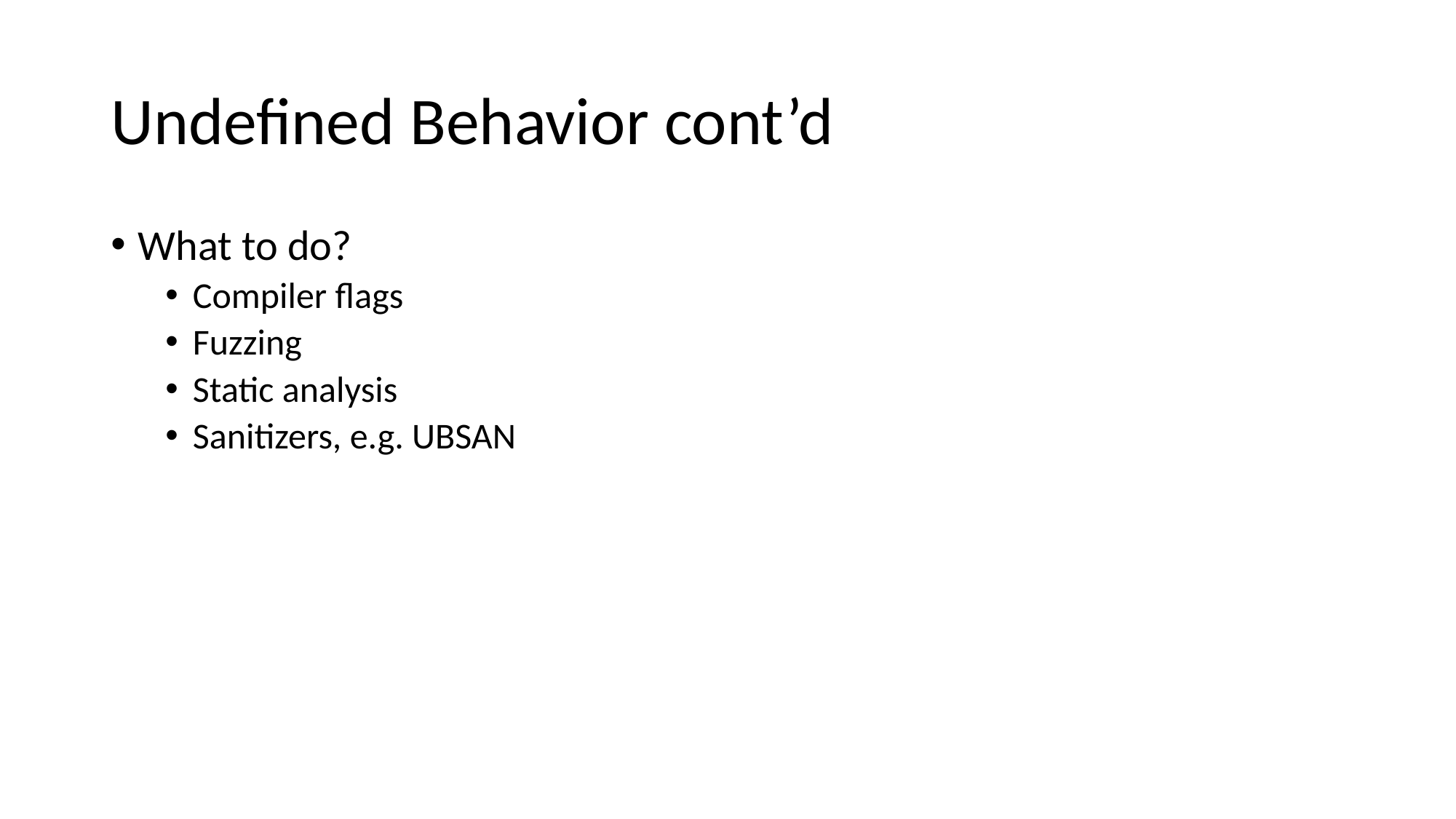

# Undefined Behavior cont’d
What to do?
Compiler flags
Fuzzing
Static analysis
Sanitizers, e.g. UBSAN